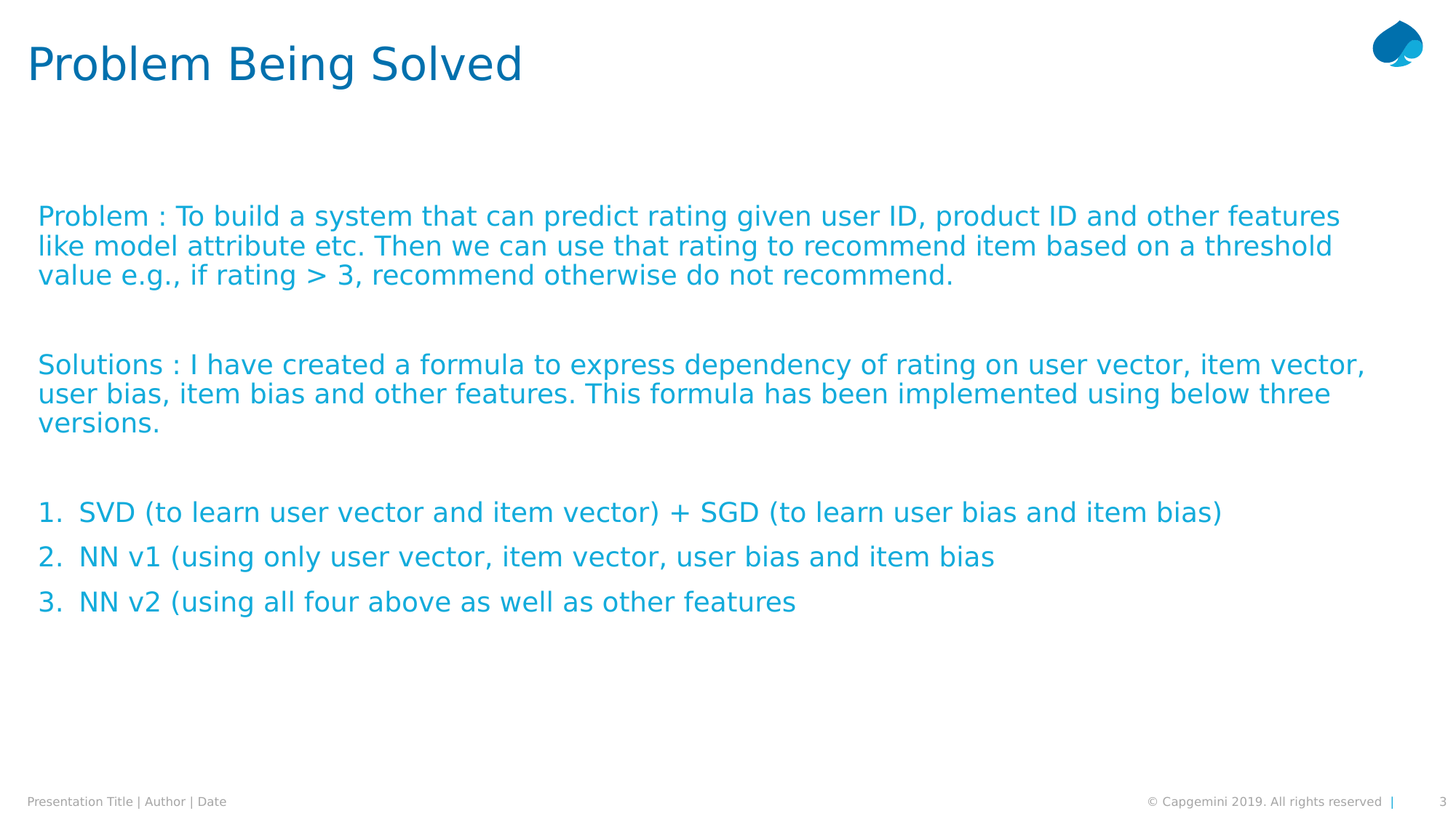

# Problem Being Solved

Problem : To build a system that can predict rating given user ID, product ID and other features like model attribute etc. Then we can use that rating to recommend item based on a threshold value e.g., if rating > 3, recommend otherwise do not recommend.

Solutions : I have created a formula to express dependency of rating on user vector, item vector, user bias, item bias and other features. This formula has been implemented using below three versions.

SVD (to learn user vector and item vector) + SGD (to learn user bias and item bias)
NN v1 (using only user vector, item vector, user bias and item bias
NN v2 (using all four above as well as other features